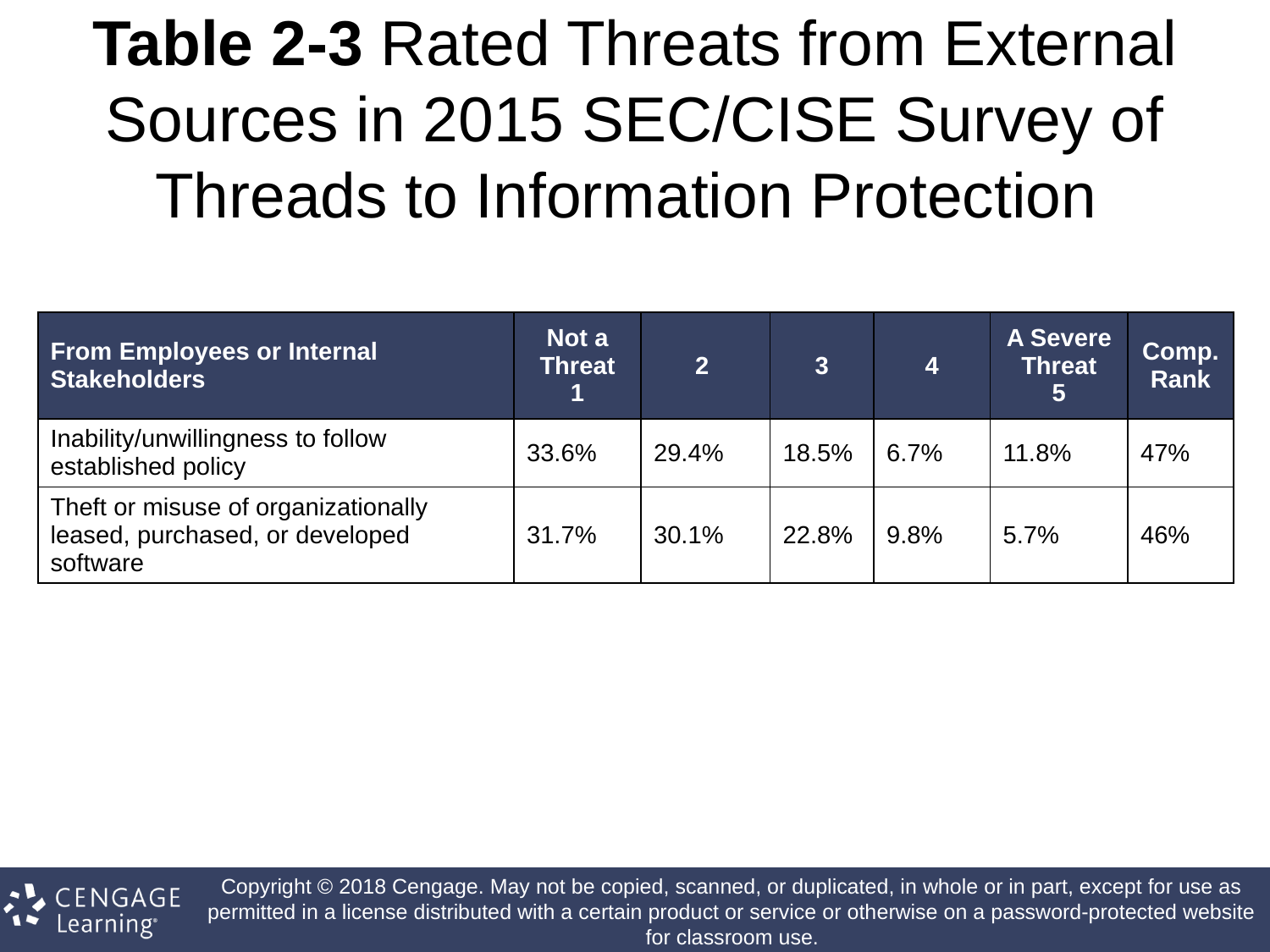

# Table 2-3 Rated Threats from External Sources in 2015 SEC/CISE Survey of Threads to Information Protection
| From Employees or Internal Stakeholders | Not a Threat 1 | 2 | 3 | 4 | A Severe Threat 5 | Comp.Rank |
| --- | --- | --- | --- | --- | --- | --- |
| Inability/unwillingness to follow established policy | 33.6% | 29.4% | 18.5% | 6.7% | 11.8% | 47% |
| Theft or misuse of organizationally leased, purchased, or developed software | 31.7% | 30.1% | 22.8% | 9.8% | 5.7% | 46% |